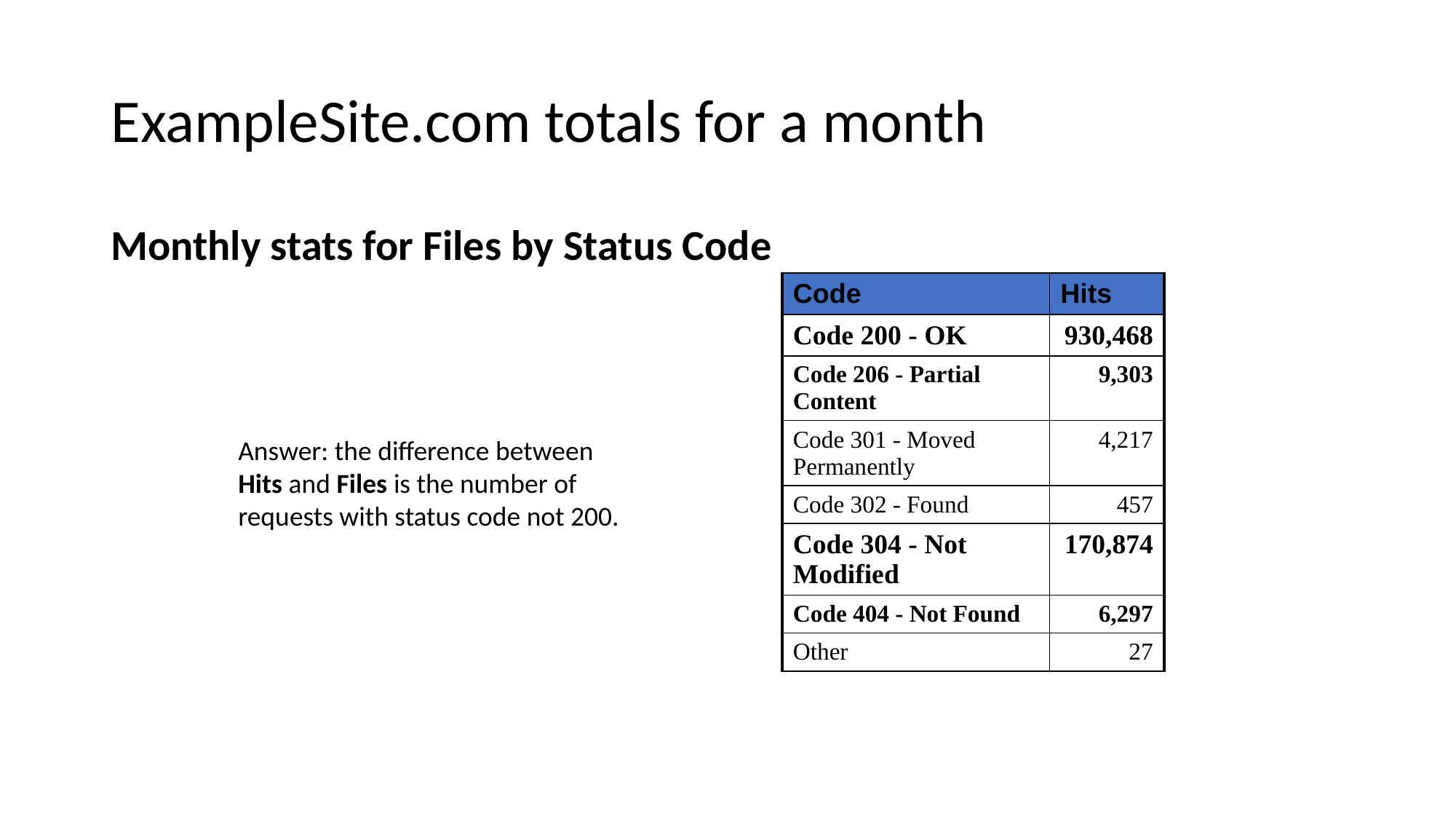

# ExampleSite.com totals for a month
Monthly stats for Files by Status Code
| Code | Hits |
| --- | --- |
| Code 200 - OK | 930,468 |
| Code 206 - Partial Content | 9,303 |
| Code 301 - Moved Permanently | 4,217 |
| Code 302 - Found | 457 |
| Code 304 - Not Modified | 170,874 |
| Code 404 - Not Found | 6,297 |
| Other | 27 |
Answer: the difference between Hits and Files is the number of requests with status code not 200.